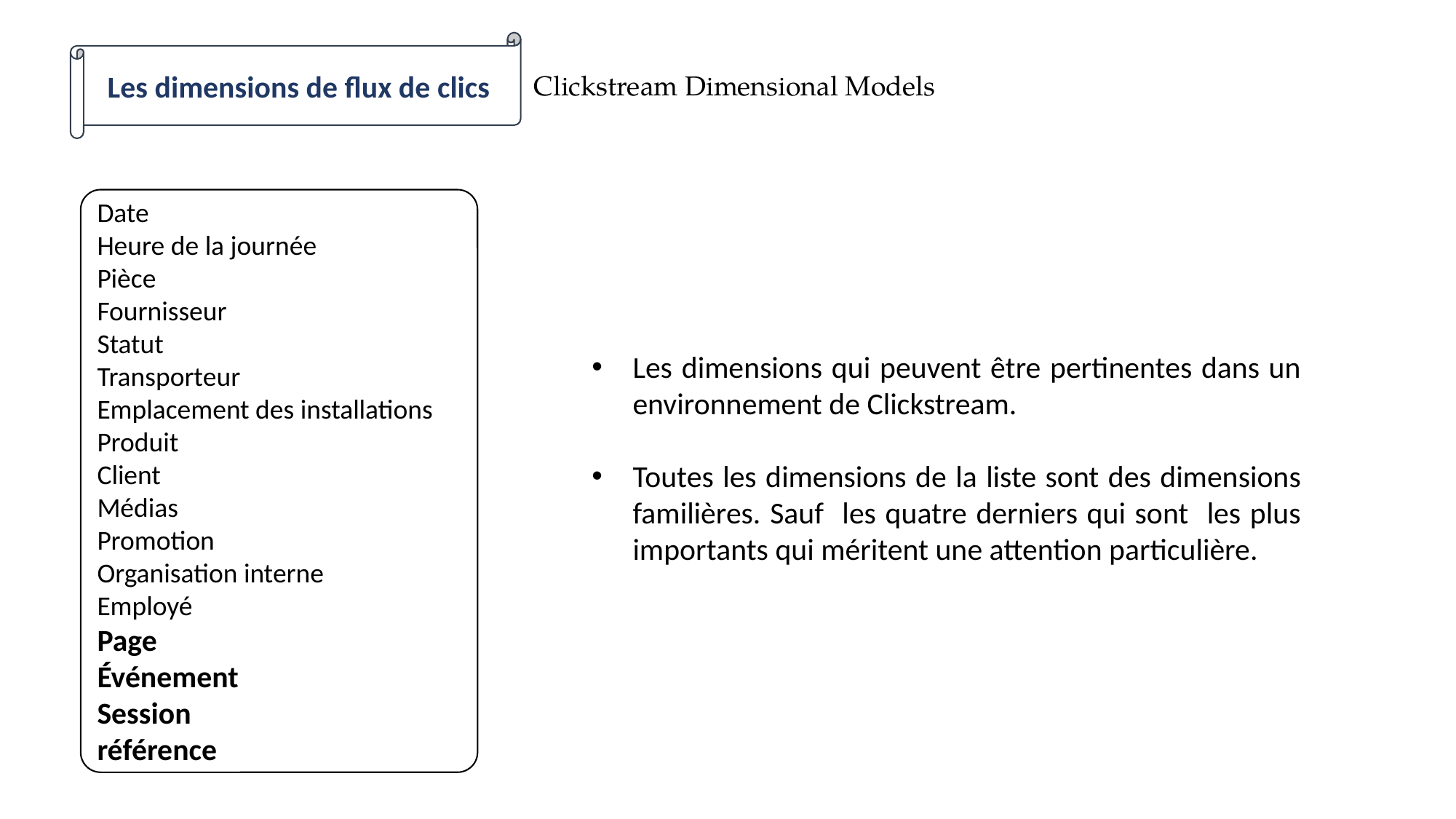

Les dimensions de flux de clics
Clickstream Dimensional Models

Date
Heure de la journée
Pièce
Fournisseur
Statut
Transporteur
Emplacement des installations
Produit
Client
Médias
Promotion
Organisation interne
Employé
Page
Événement
Session
référence

Les dimensions qui peuvent être pertinentes dans un environnement de Clickstream.

Toutes les dimensions de la liste sont des dimensions familières. Sauf  les quatre derniers qui sont  les plus importants qui méritent une attention particulière.